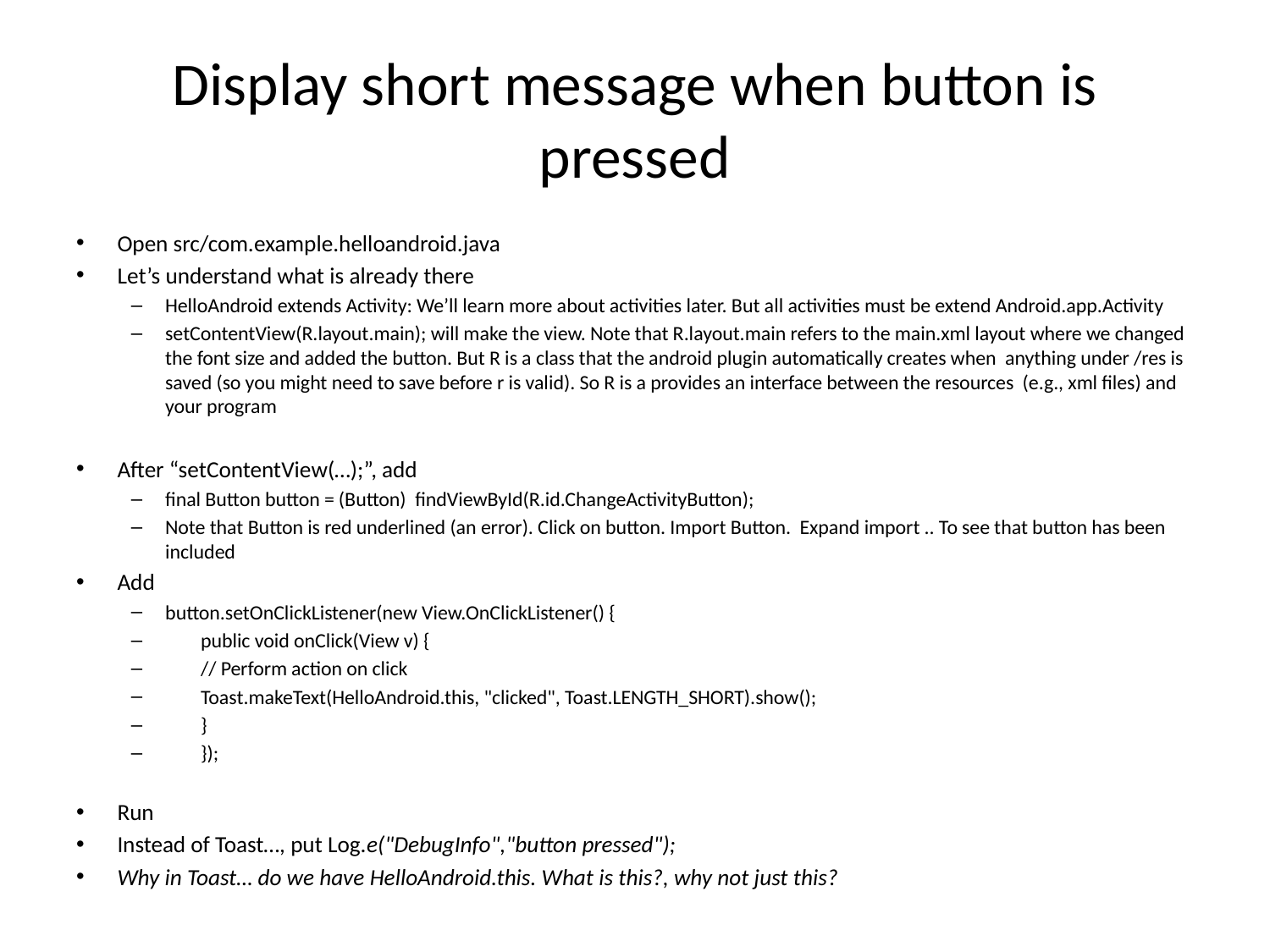

# Display short message when button is pressed
Open src/com.example.helloandroid.java
Let’s understand what is already there
HelloAndroid extends Activity: We’ll learn more about activities later. But all activities must be extend Android.app.Activity
setContentView(R.layout.main); will make the view. Note that R.layout.main refers to the main.xml layout where we changed the font size and added the button. But R is a class that the android plugin automatically creates when  anything under /res is saved (so you might need to save before r is valid). So R is a provides an interface between the resources  (e.g., xml files) and your program

After “setContentView(…);”, add
final Button button = (Button)  findViewById(R.id.ChangeActivityButton);
Note that Button is red underlined (an error). Click on button. Import Button.  Expand import .. To see that button has been included
Add
button.setOnClickListener(new View.OnClickListener() {
        public void onClick(View v) {
        // Perform action on click
        Toast.makeText(HelloAndroid.this, "clicked", Toast.LENGTH_SHORT).show();
        }
        });

Run
Instead of Toast…, put Log.e("DebugInfo","button pressed");
Why in Toast… do we have HelloAndroid.this. What is this?, why not just this?